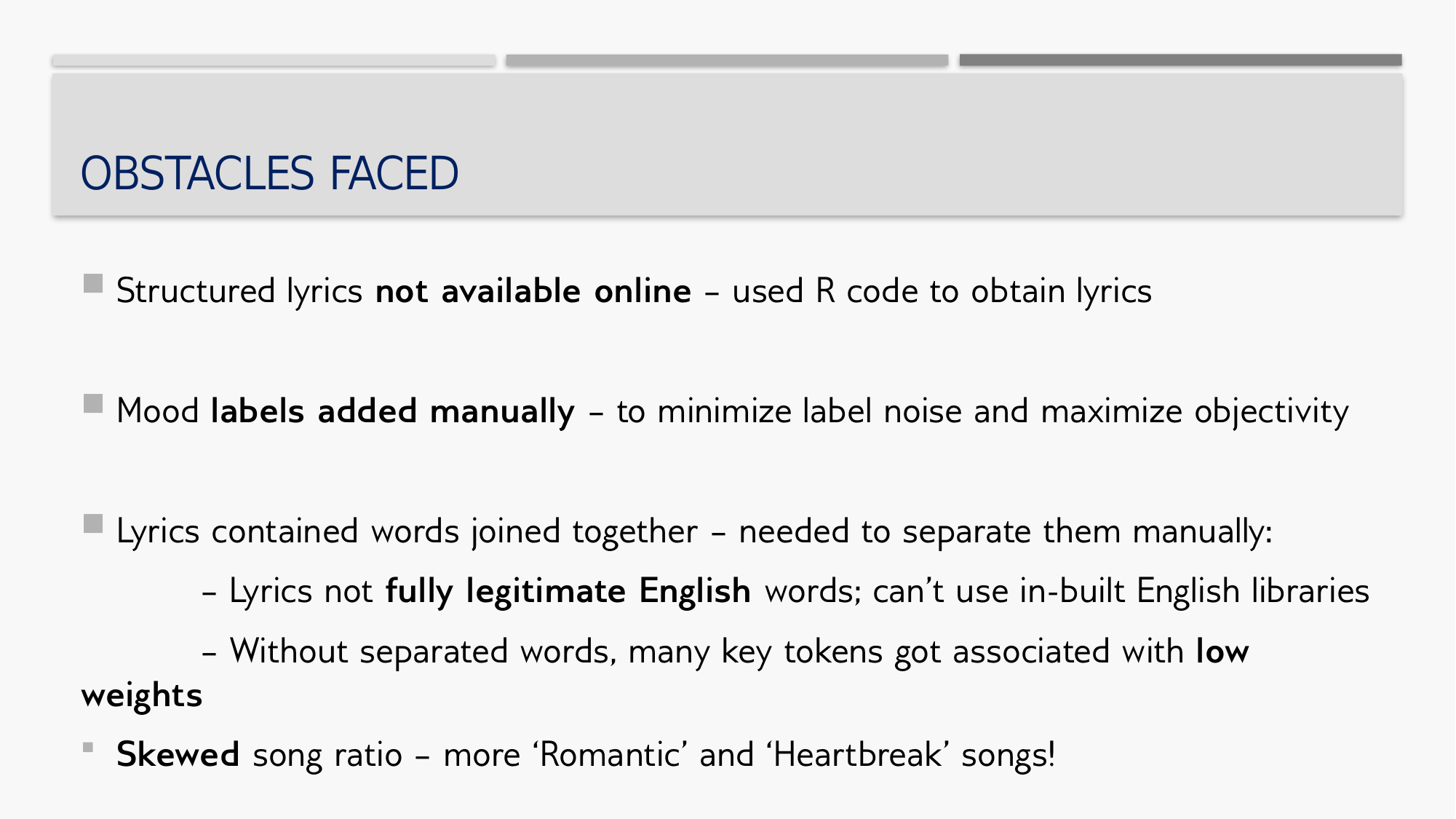

# OBSTACLES FACED
Structured lyrics not available online – used R code to obtain lyrics

Mood labels added manually – to minimize label noise and maximize objectivity

Lyrics contained words joined together – needed to separate them manually:
	 – Lyrics not fully legitimate English words; can’t use in-built English libraries
	 – Without separated words, many key tokens got associated with low weights
Skewed song ratio – more ‘Romantic’ and ‘Heartbreak’ songs!